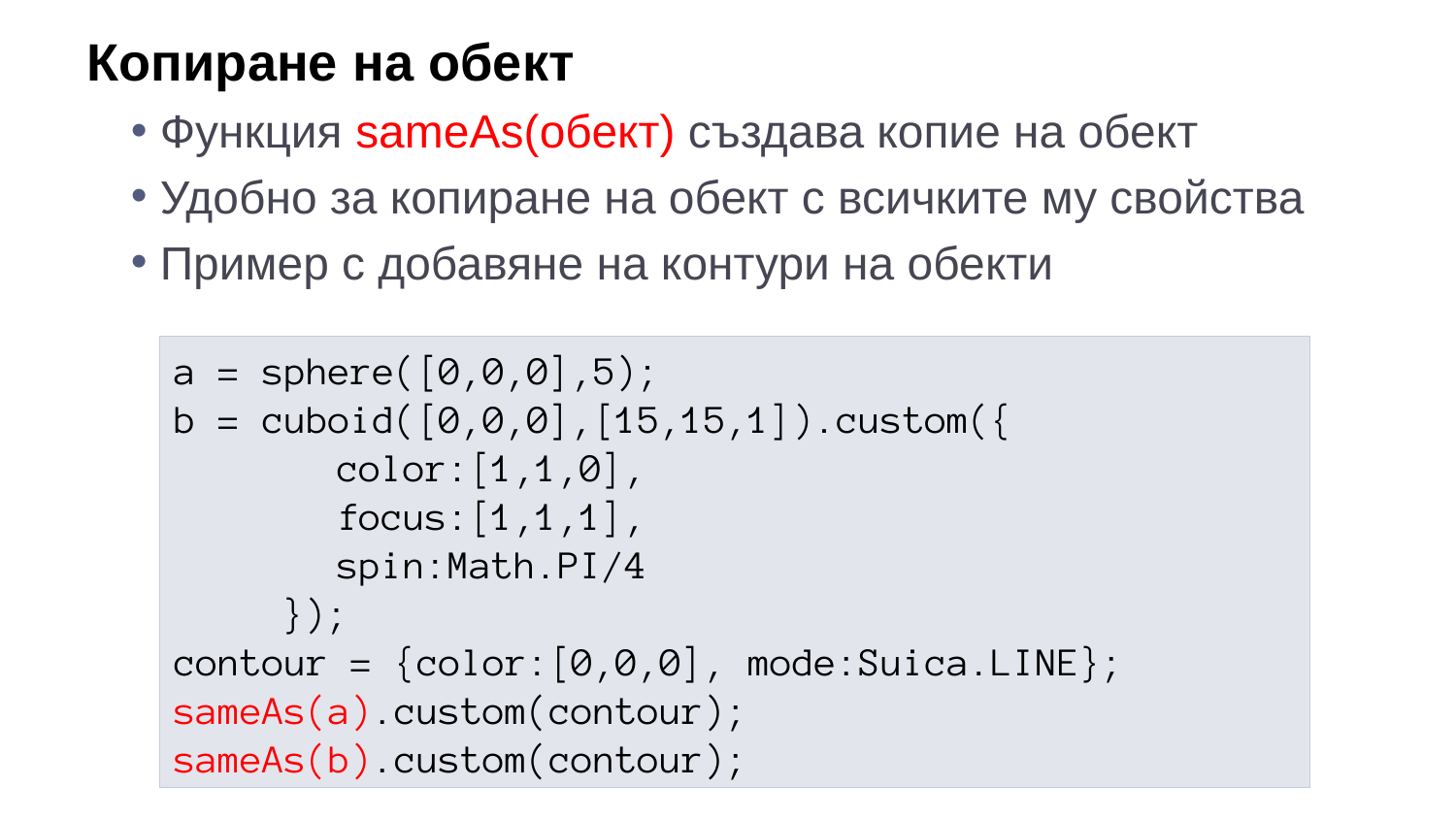

Копиране на обект
Функция sameAs(обект) създава копие на обект
Удобно за копиране на обект с всичките му свойства
Пример с добавяне на контури на обекти
a = sphere([0,0,0],5);
b = cuboid([0,0,0],[15,15,1]).custom({
			color:[1,1,0],
			focus:[1,1,1],
			spin:Math.PI/4
		});
contour = {color:[0,0,0], mode:Suica.LINE};
sameAs(a).custom(contour);
sameAs(b).custom(contour);